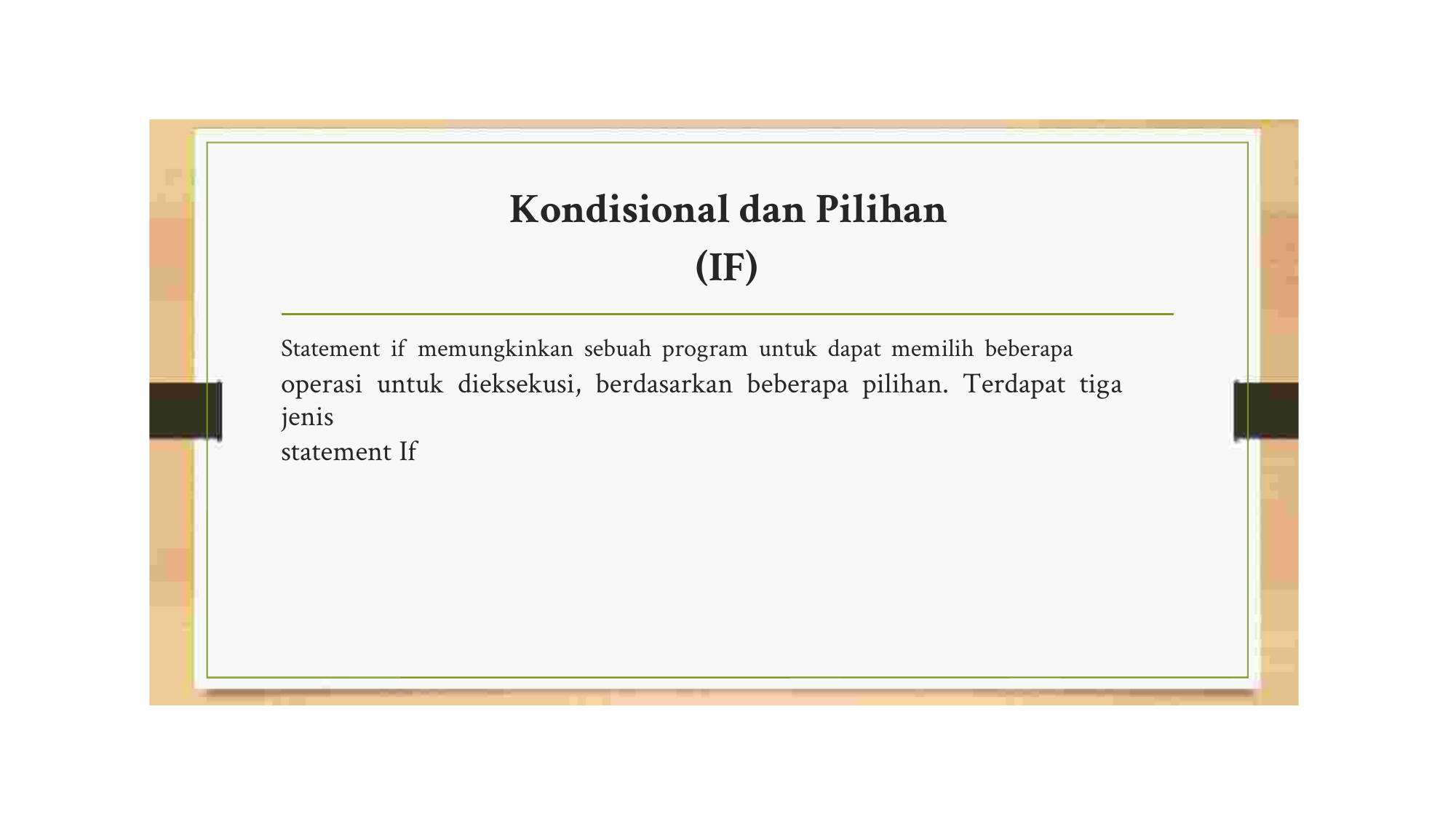

Kondisional dan Pilihan
(IF)

Statement if  memungkinkan sebuah program untuk dapat memilih beberapa
operasi  untuk  dieksekusi,  berdasarkan  beberapa  pilihan.  Terdapat  tiga  jenis
statement If